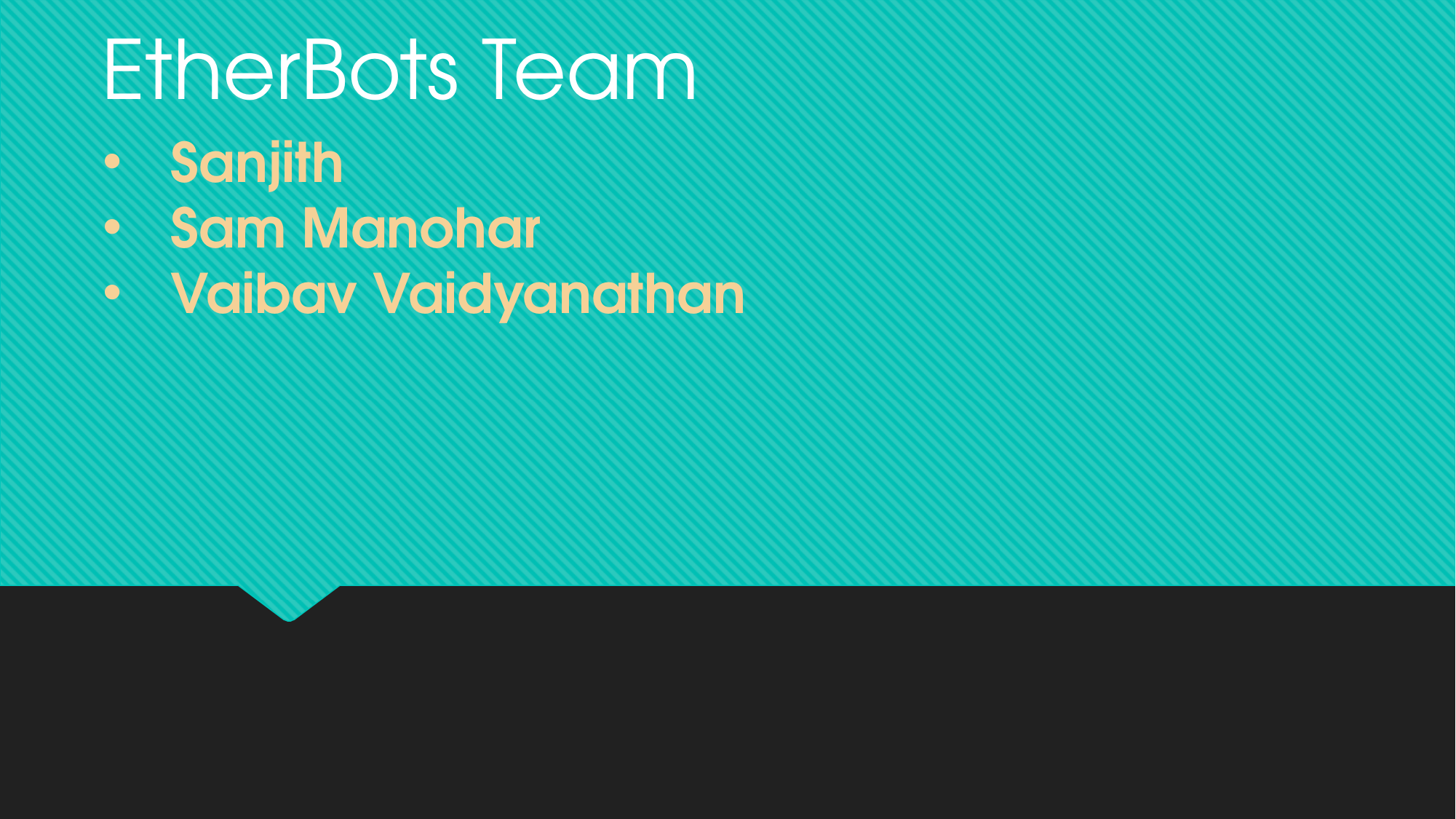

EtherBots Team
Sanjith
Sam Manohar
Vaibav Vaidyanathan